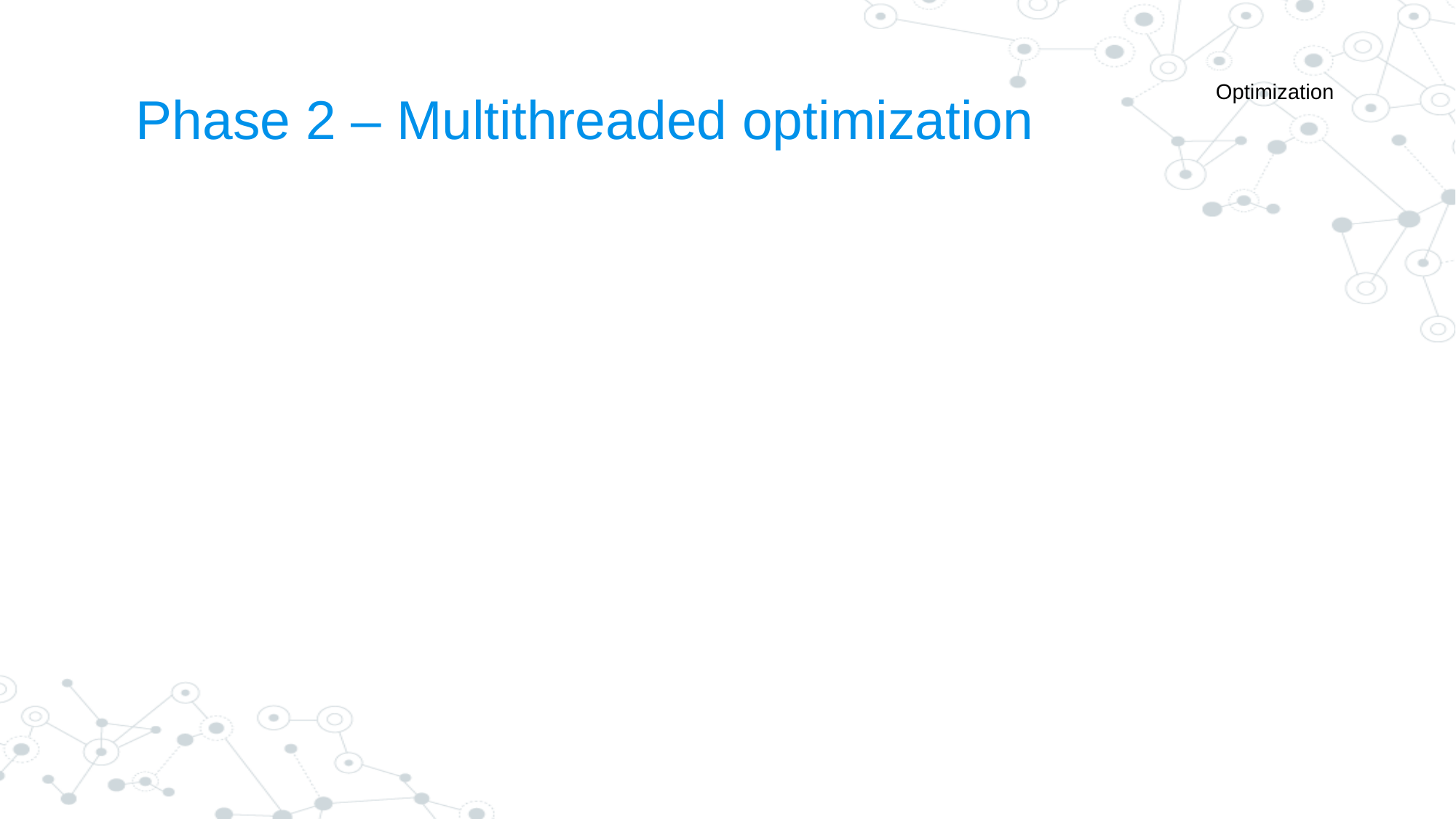

# Phase 2 – Multithreaded optimization
Optimization